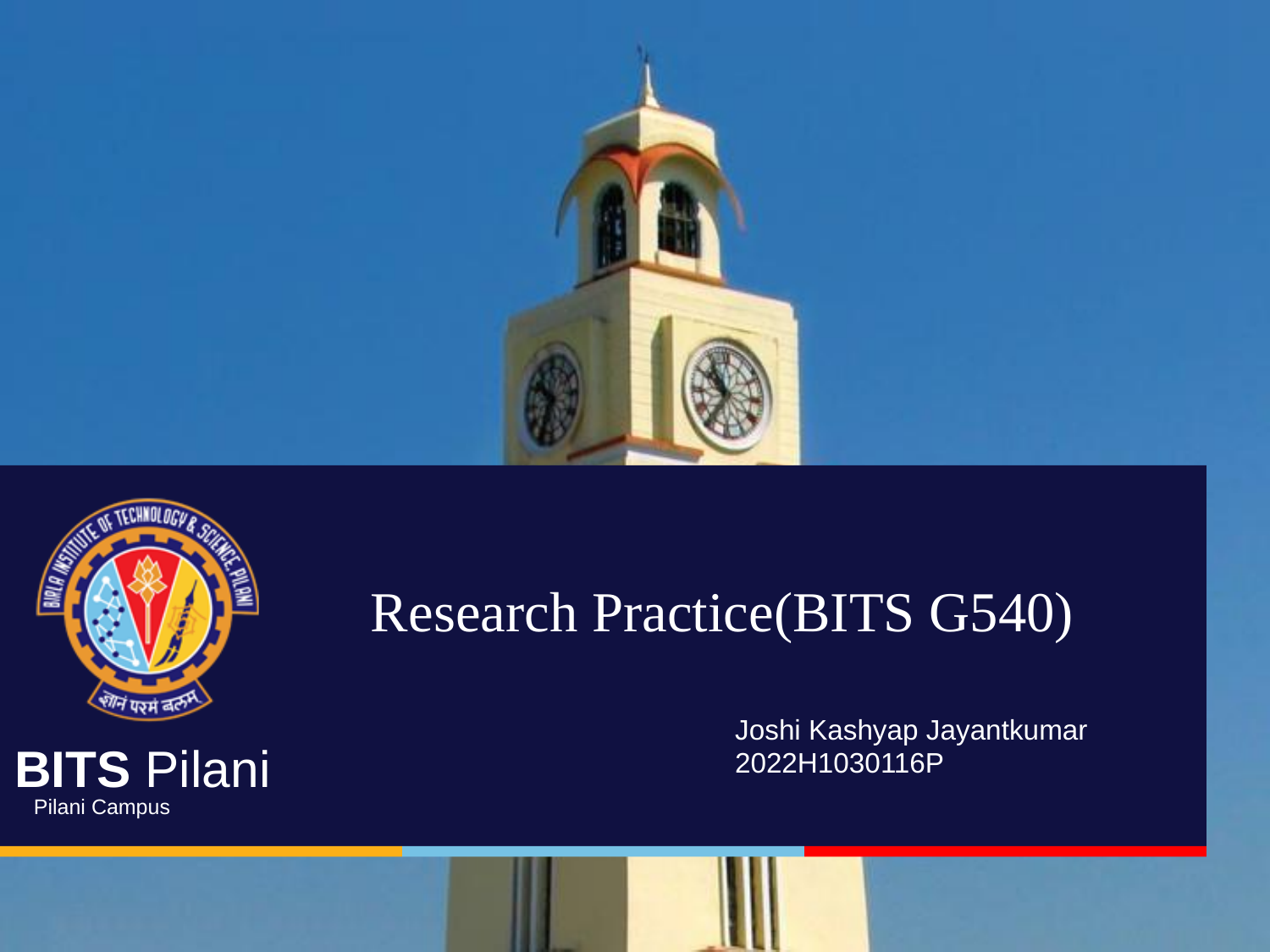

# Research Practice(BITS G540)
Joshi Kashyap Jayantkumar
2022H1030116P